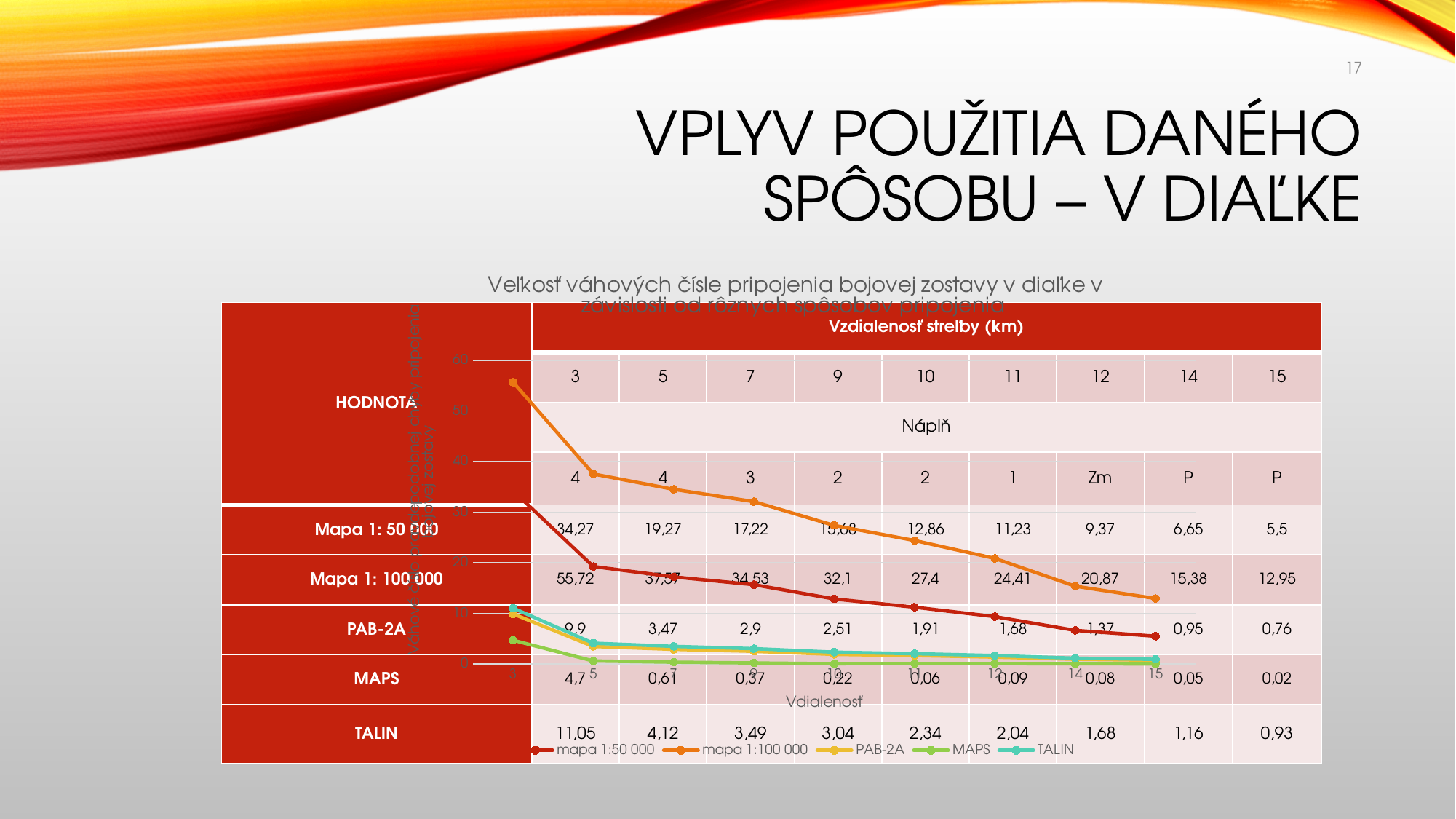

17
# Vplyv použitia daného spôsobu – v Diaľke

### Chart: Veľkosť váhových čísle pripojenia bojovej zostavy v diaľke v závislosti od rôznych spôsobov pripojenia

| Category | mapa 1:50 000 | mapa 1:100 000 | PAB-2A | MAPS | TALIN |
|---|---|---|---|---|---|
| 3 | 34.27 | 55.72 | 9.9 | 4.7 | 11.05 |
| 5 | 19.27 | 37.57 | 3.47 | 0.61 | 4.12 |
| 7 | 17.22 | 34.53 | 2.9 | 0.37 | 3.49 |
| 9 | 15.68 | 32.1 | 2.51 | 0.22 | 3.04 |
| 10 | 12.86 | 27.4 | 1.91 | 0.06 | 2.34 |
| 11 | 11.23 | 24.41 | 1.68 | 0.09 | 2.04 |
| 12 | 9.37 | 20.87 | 1.37 | 0.08 | 1.68 |
| 14 | 6.65 | 15.38 | 0.95 | 0.05 | 1.16 |
| 15 | 5.5 | 12.95 | 0.76 | 0.02 | 0.93 |
| HODNOTA | Vzdialenosť streľby (km) |  |  |  |  |  |  |  |  |
| --- | --- | --- | --- | --- | --- | --- | --- | --- | --- |
|  | 3 | 5 | 7 | 9 | 10 | 11 | 12 | 14 | 15 |
|  | Náplň |  |  |  |  |  |  |  |  |
|  | 4 | 4 | 3 | 2 | 2 | 1 | Zm | P | P |
| Mapa 1: 50 000 | 34,27 | 19,27 | 17,22 | 15,68 | 12,86 | 11,23 | 9,37 | 6,65 | 5,5 |
| Mapa 1: 100 000 | 55,72 | 37,57 | 34,53 | 32,1 | 27,4 | 24,41 | 20,87 | 15,38 | 12,95 |
| PAB-2A | 9,9 | 3,47 | 2,9 | 2,51 | 1,91 | 1,68 | 1,37 | 0,95 | 0,76 |
| MAPS | 4,7 | 0,61 | 0,37 | 0,22 | 0,06 | 0,09 | 0,08 | 0,05 | 0,02 |
| TALIN | 11,05 | 4,12 | 3,49 | 3,04 | 2,34 | 2,04 | 1,68 | 1,16 | 0,93 |